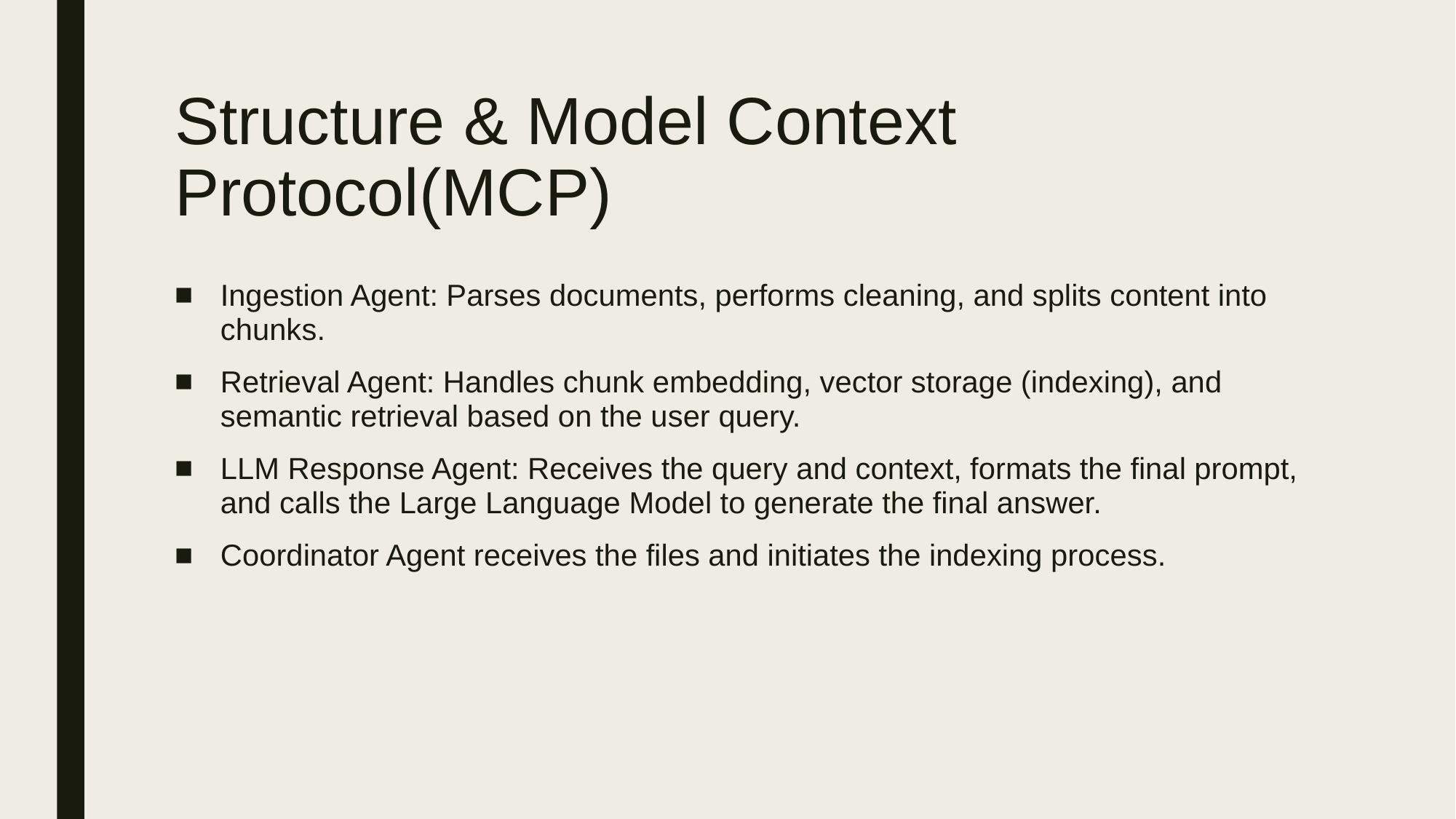

# Structure & Model Context Protocol(MCP)
Ingestion Agent: Parses documents, performs cleaning, and splits content into chunks.
Retrieval Agent: Handles chunk embedding, vector storage (indexing), and semantic retrieval based on the user query.
LLM Response Agent: Receives the query and context, formats the final prompt, and calls the Large Language Model to generate the final answer.
Coordinator Agent receives the files and initiates the indexing process.